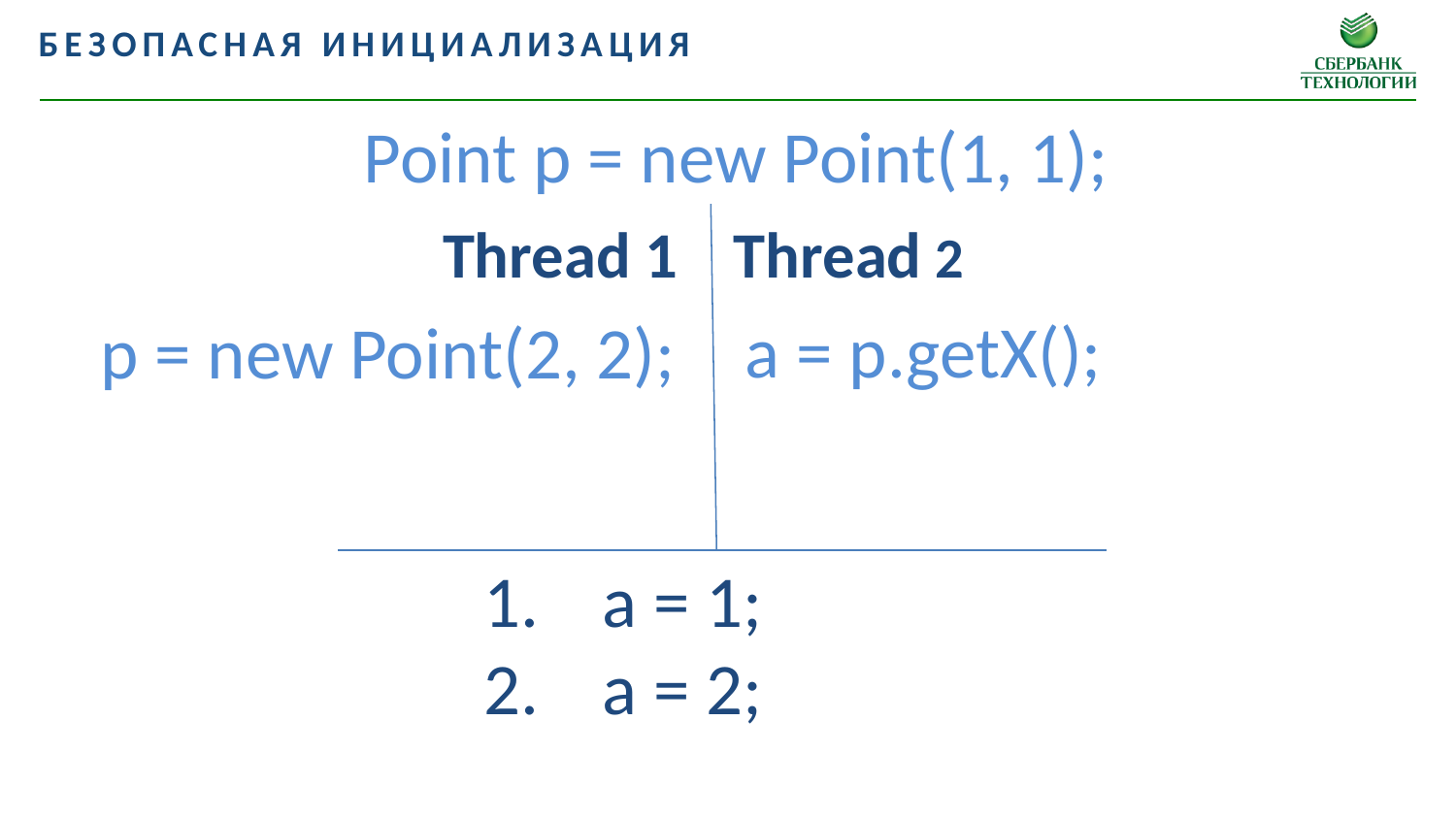

Безопасная инициализация
Point p = new Point(1, 1);
Thread 1
Thread 2
a = p.getX();

p = new Point(2, 2);

a = 1;
a = 2;